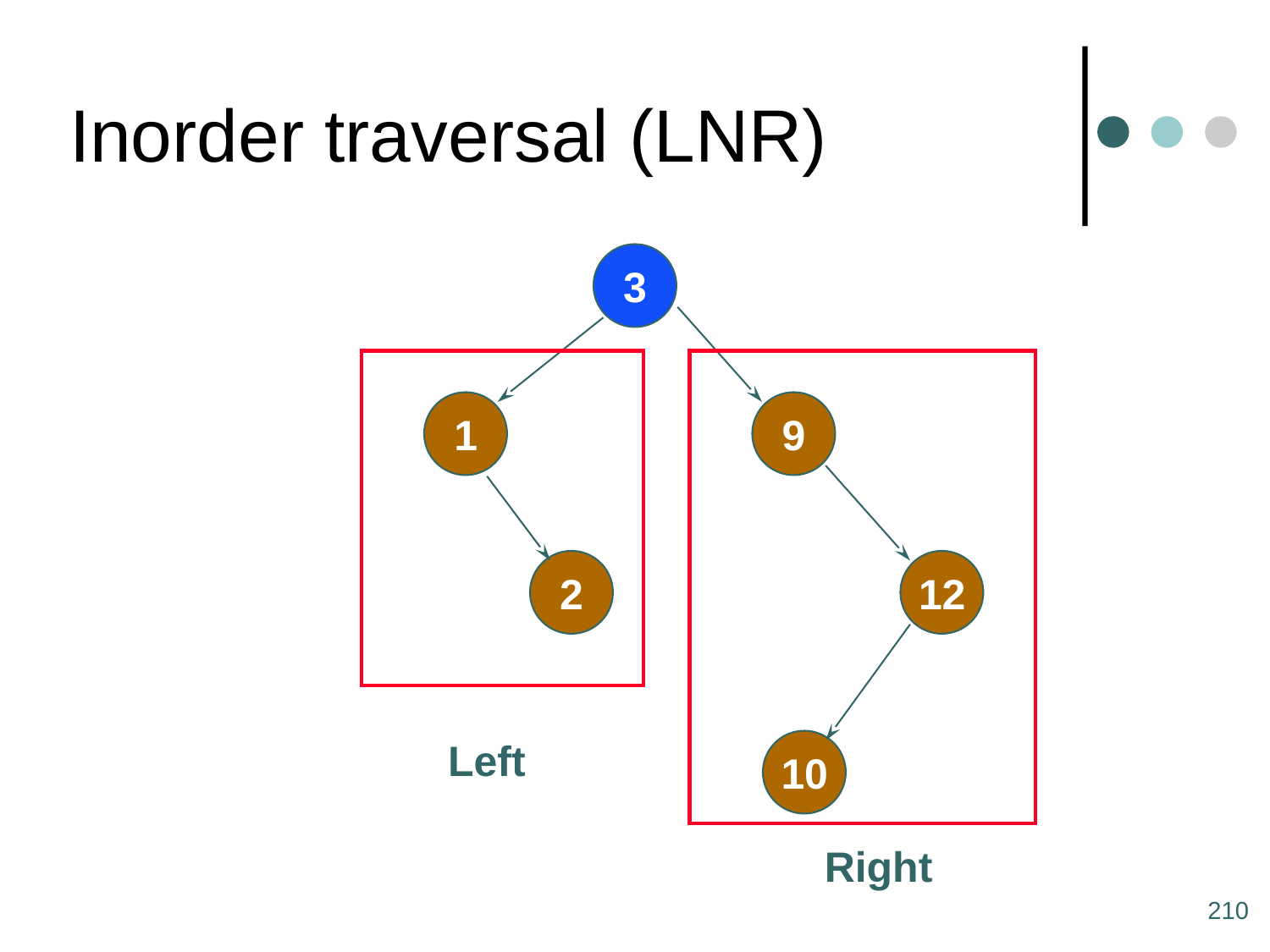

# Inorder traversal (LNR)

3

1
9

2
12

Left

10
Right
210